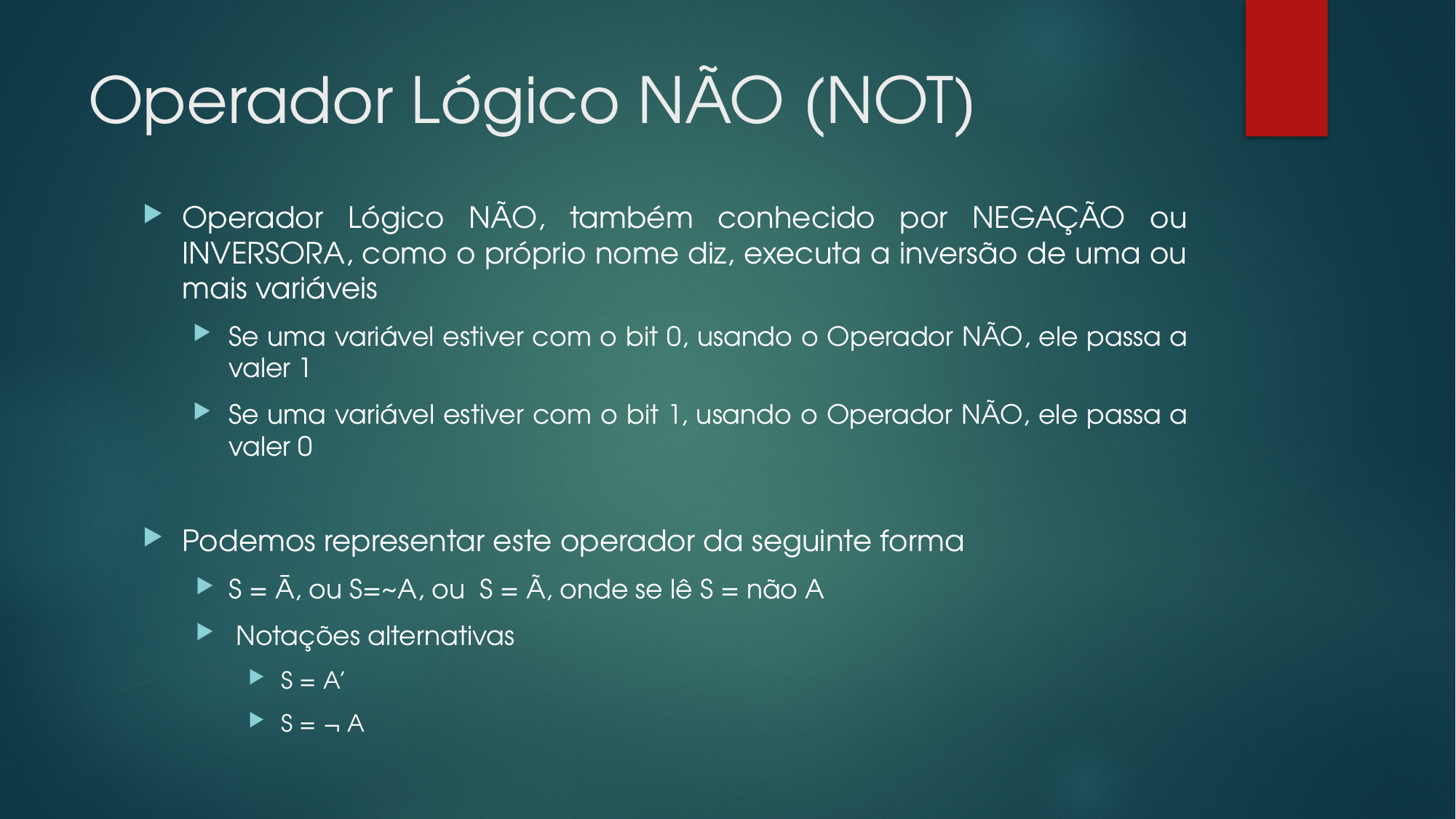

# Operador Lógico NÃO (NOT)
Operador Lógico NÃO, também conhecido por NEGAÇÃO ou INVERSORA, como o próprio nome diz, executa a inversão de uma ou mais variáveis
Se uma variável estiver com o bit 0, usando o Operador NÃO, ele passa a valer 1
Se uma variável estiver com o bit 1, usando o Operador NÃO, ele passa a valer 0

Podemos representar este operador da seguinte forma
S = Ā, ou S=~A, ou  S = Ã, onde se lê S = não A
 Notações alternativas
 S = A’
 S = ¬ A